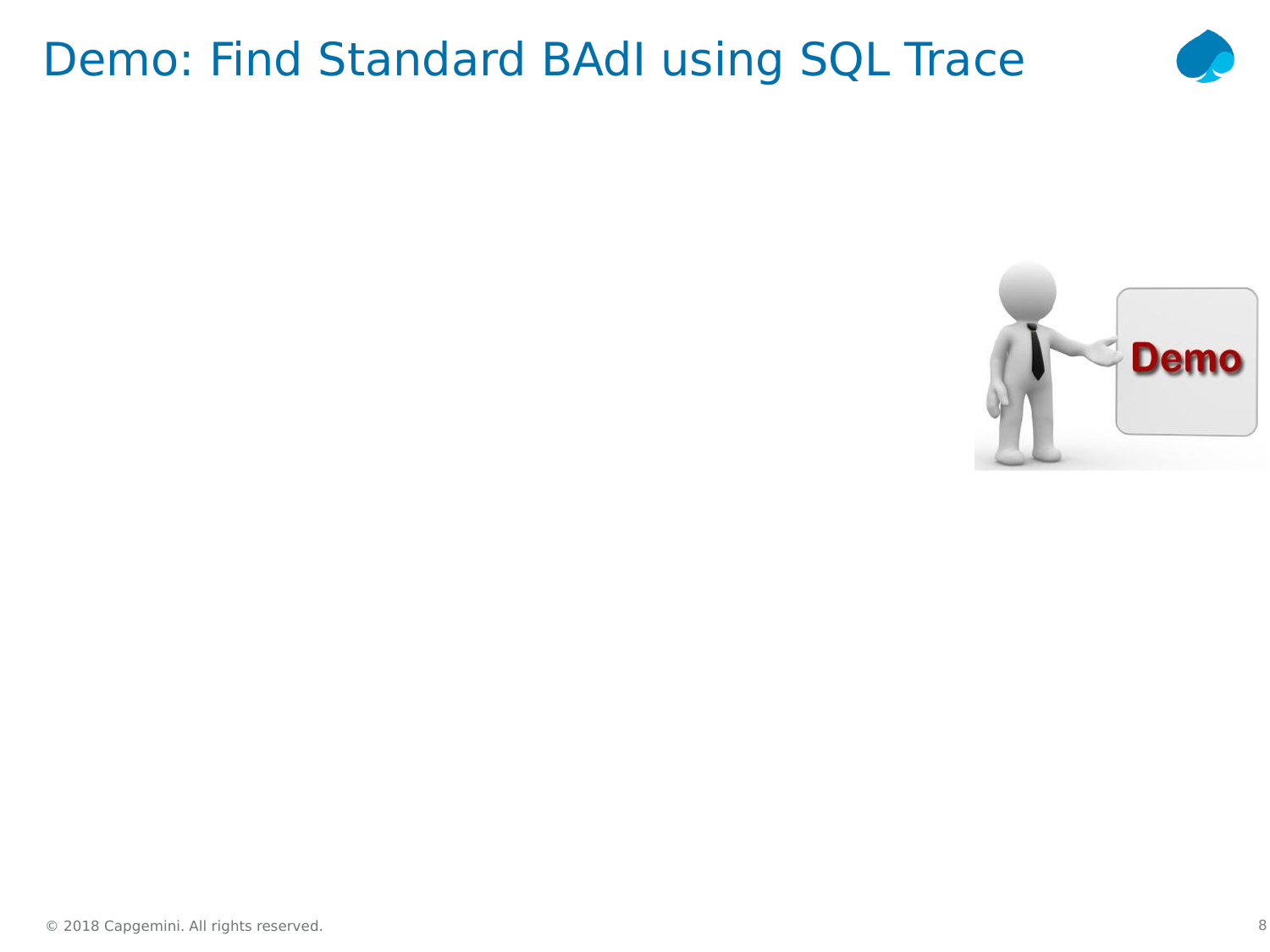

# Demo: Find Standard BAdI using SQL Trace